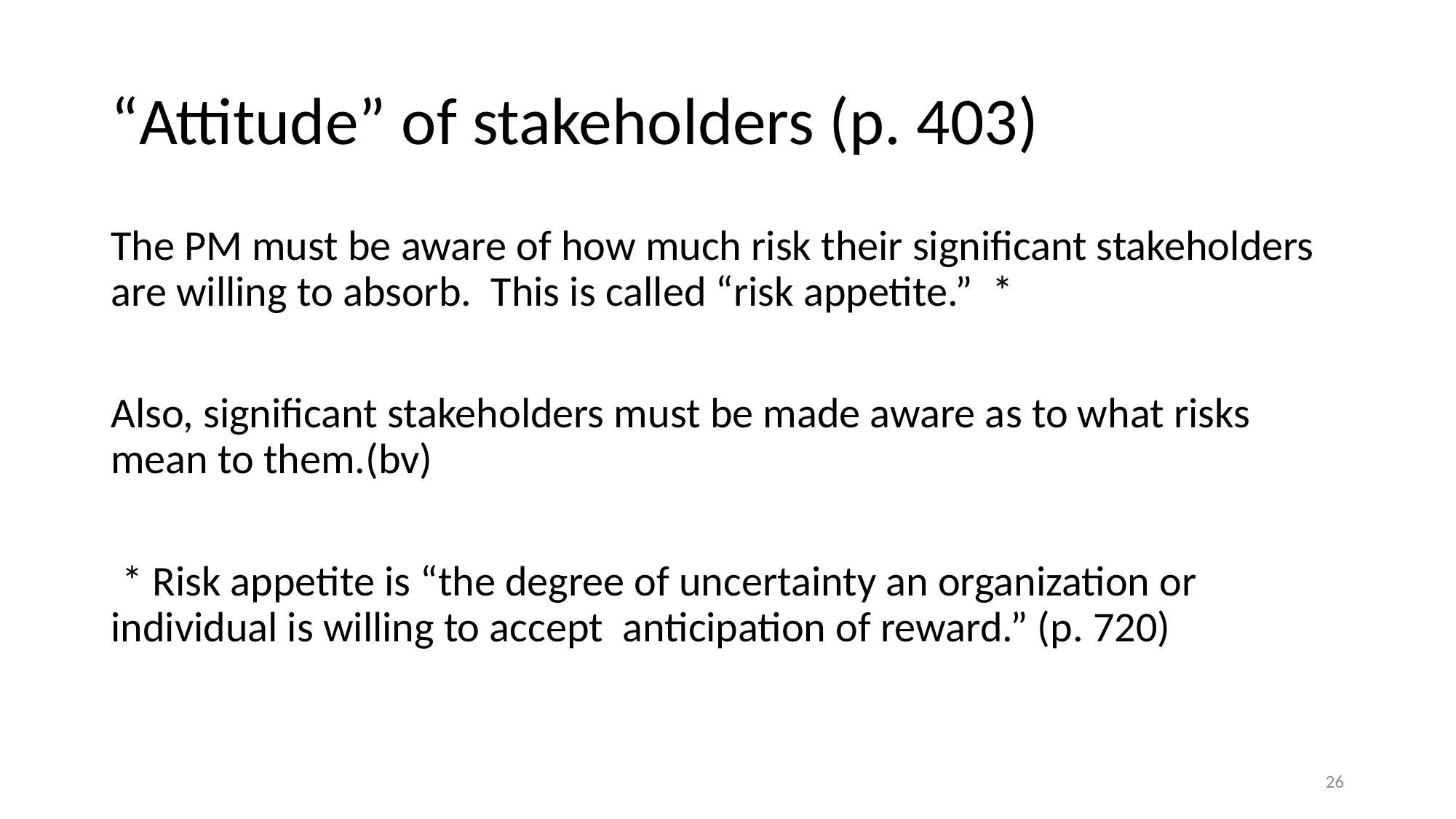

# “Attitude” of stakeholders (p. 403)
The PM must be aware of how much risk their significant stakeholders are willing to absorb.  This is called “risk appetite.”  *

Also, significant stakeholders must be made aware as to what risks mean to them.(bv)

.* Risk appetite is “the degree of uncertainty an organization or individual is willing to accept  anticipation of reward.” (p. 720)
26